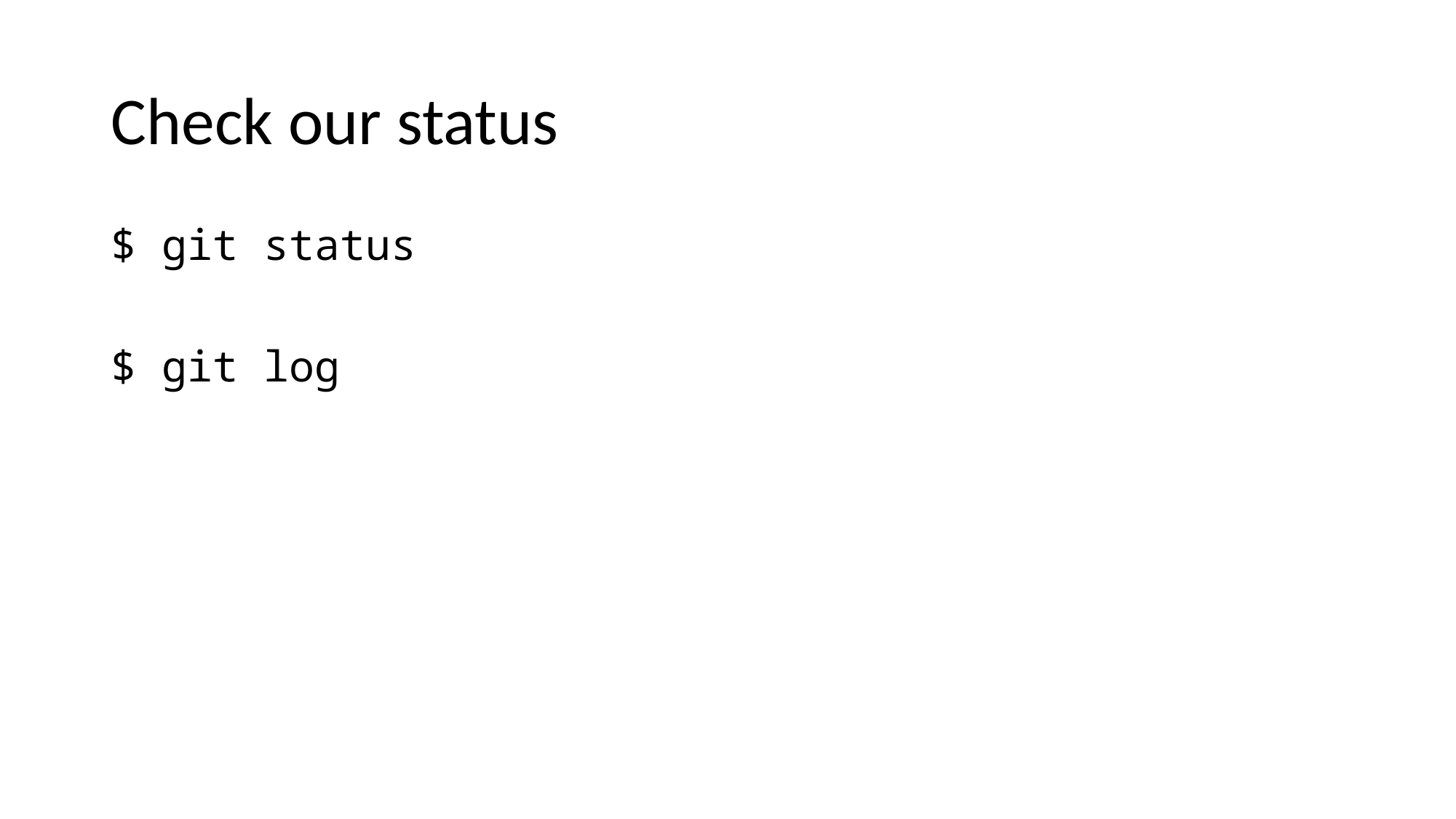

# Check our status
$ git status

$ git log